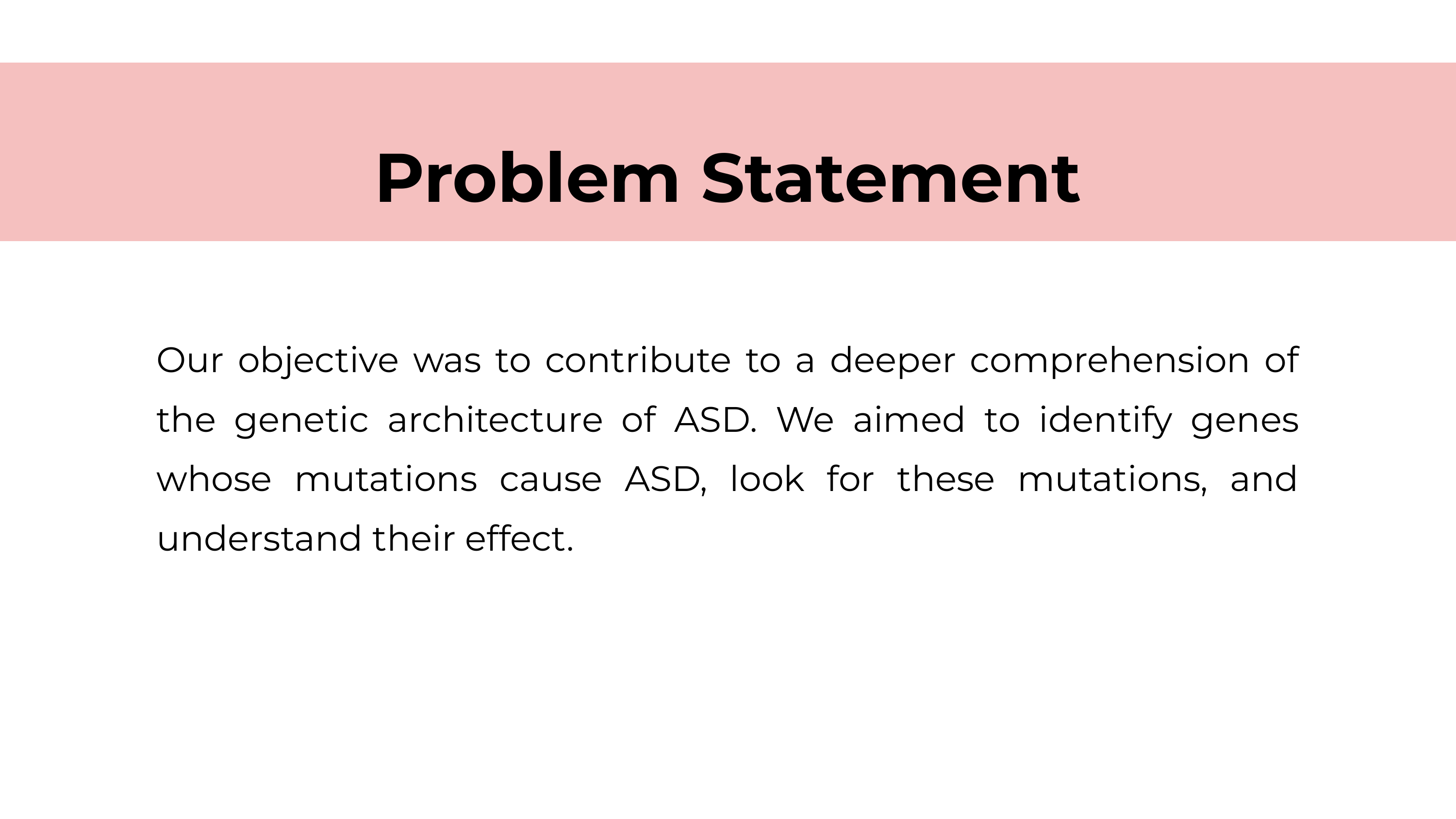

Problem Statement
Our objective was to contribute to a deeper comprehension of the genetic architecture of ASD. We aimed to identify genes whose mutations cause ASD, look for these mutations, and understand their effect.